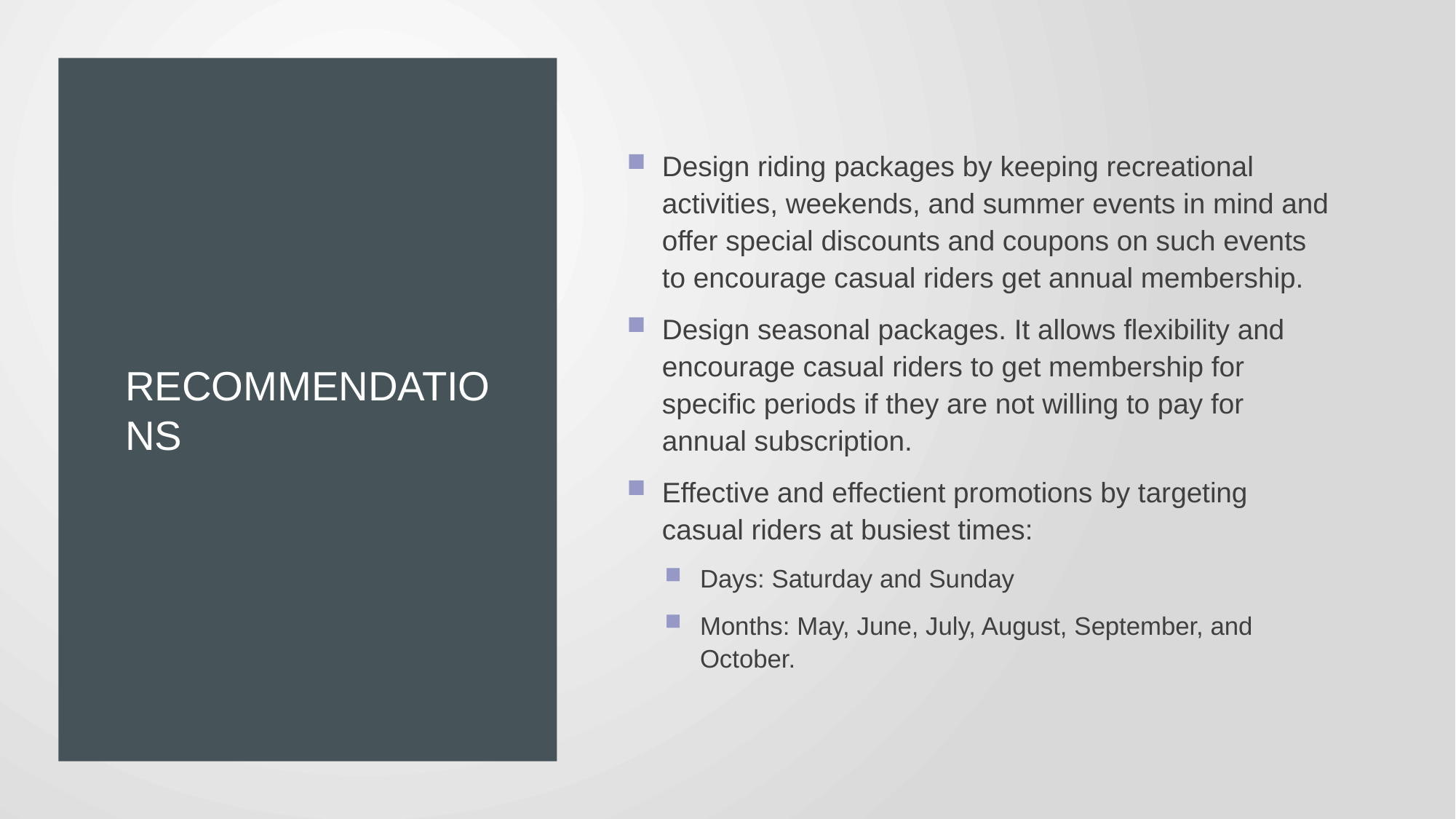

# Recommendations
Design riding packages by keeping recreational activities, weekends, and summer events in mind and offer special discounts and coupons on such events to encourage casual riders get annual membership.
Design seasonal packages. It allows flexibility and encourage casual riders to get membership for specific periods if they are not willing to pay for annual subscription.
Effective and effectient promotions by targeting casual riders at busiest times:
Days: Saturday and Sunday
Months: May, June, July, August, September, and October.